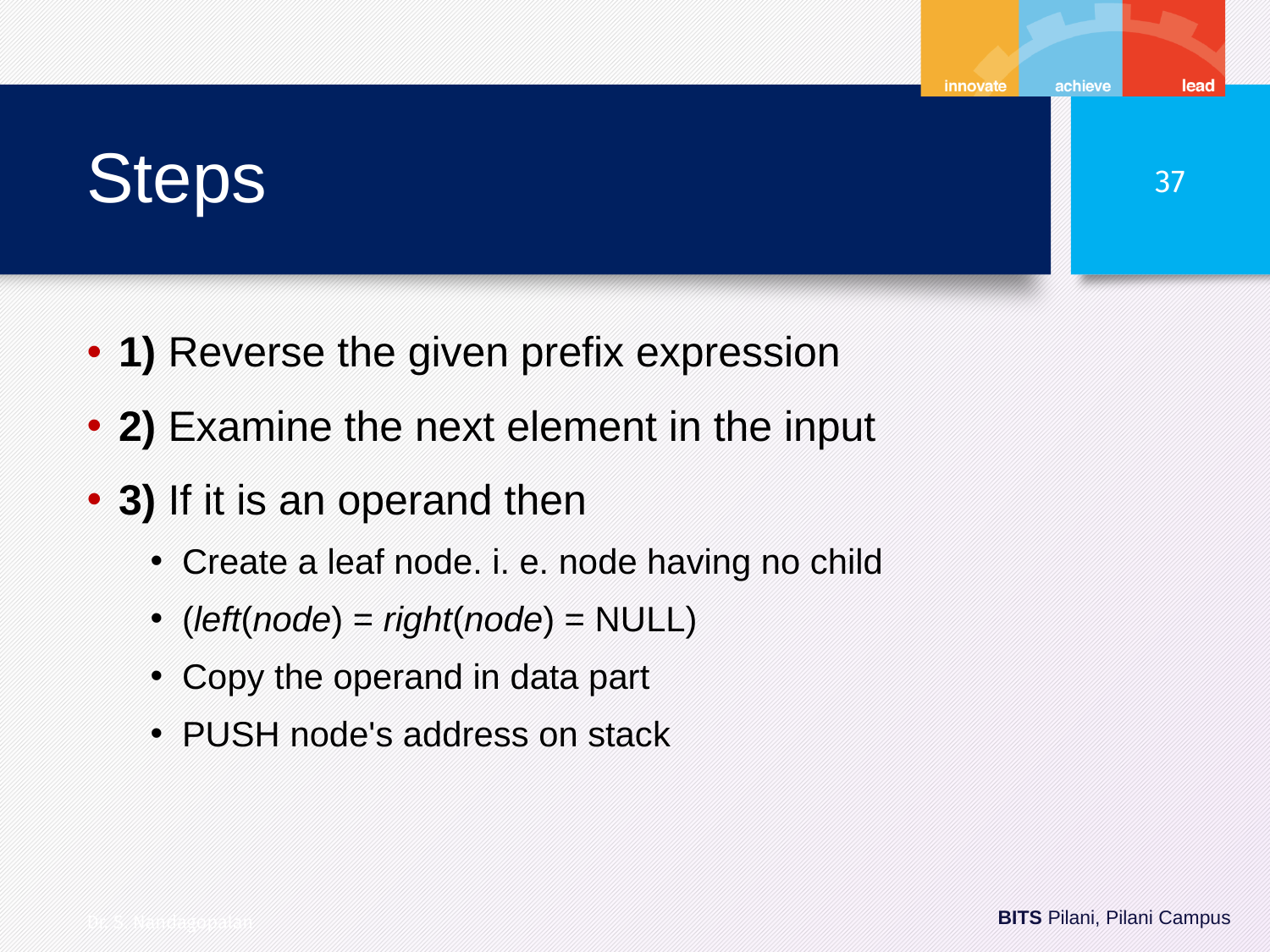

# Steps
37
1) Reverse the given prefix expression
2) Examine the next element in the input
3) If it is an operand then
Create a leaf node. i. e. node having no child
(left(node) = right(node) = NULL)
Copy the operand in data part
PUSH node's address on stack

Dr. S. Nandagopalan